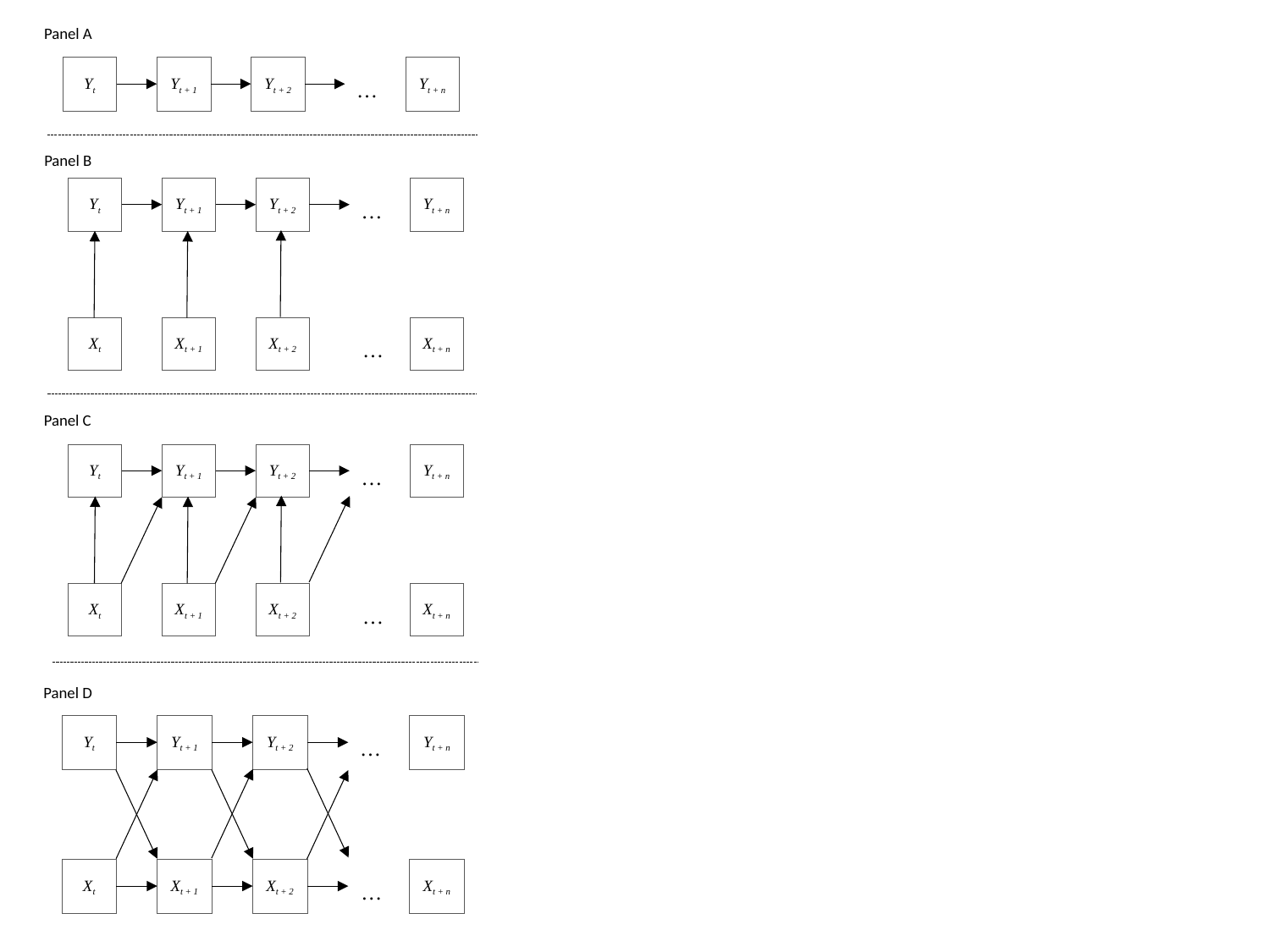

Panel A
Yt + 1
Yt + 2
Yt + n
Yt
…
Panel B
Yt + 1
Yt + 2
Yt + n
Yt
…
Xt
Xt + 1
Xt + 2
Xt + n
…
Panel C
Yt + 1
Yt + 2
Yt + n
Yt
…
Xt
Xt + 1
Xt + 2
Xt + n
…
Panel D
Yt + 2
Yt + n
Yt
Yt + 1
…
Xt + n
Xt
Xt + 1
Xt + 2
…